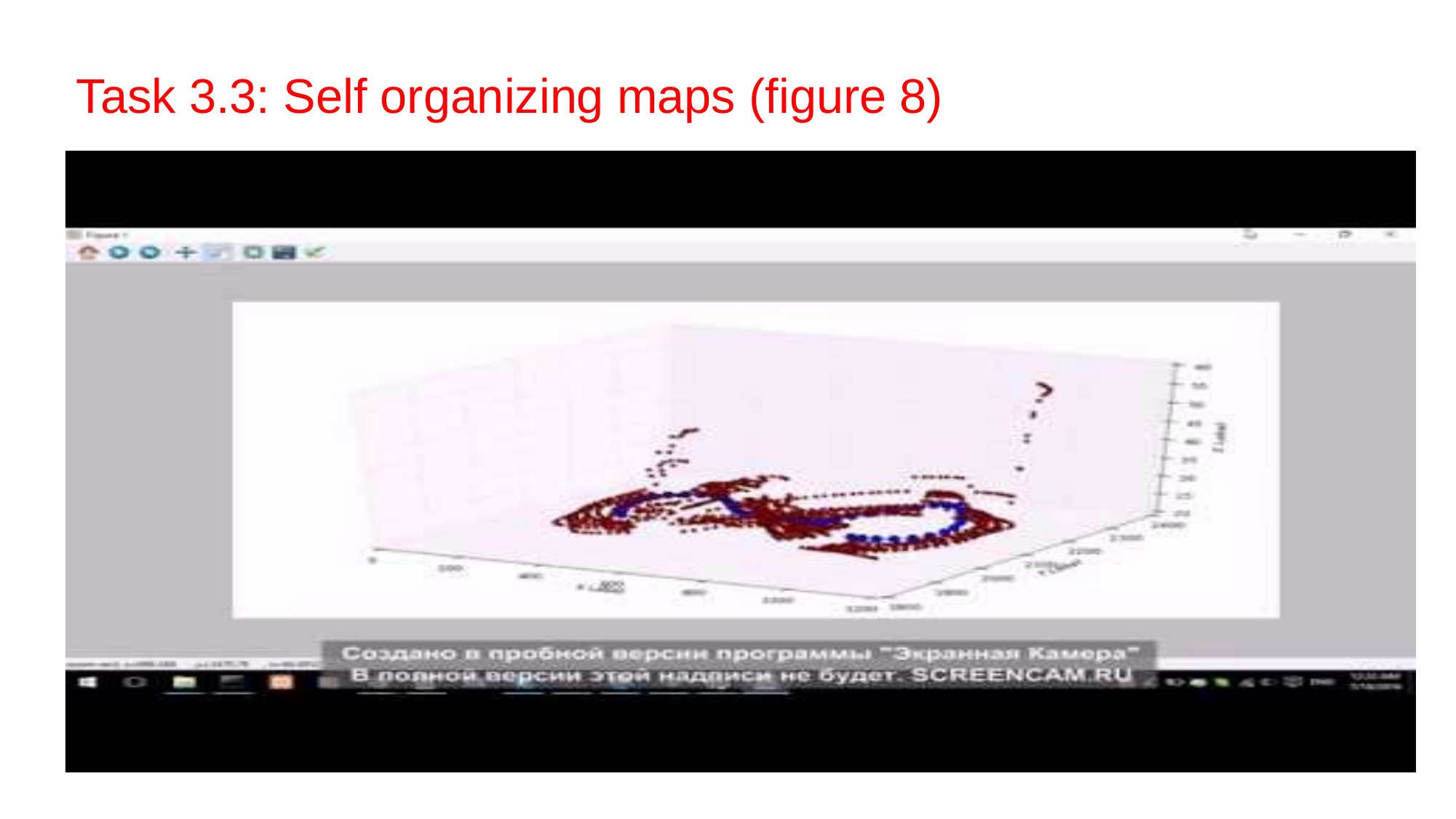

Task 3.3: Self organizing maps (figure 8)